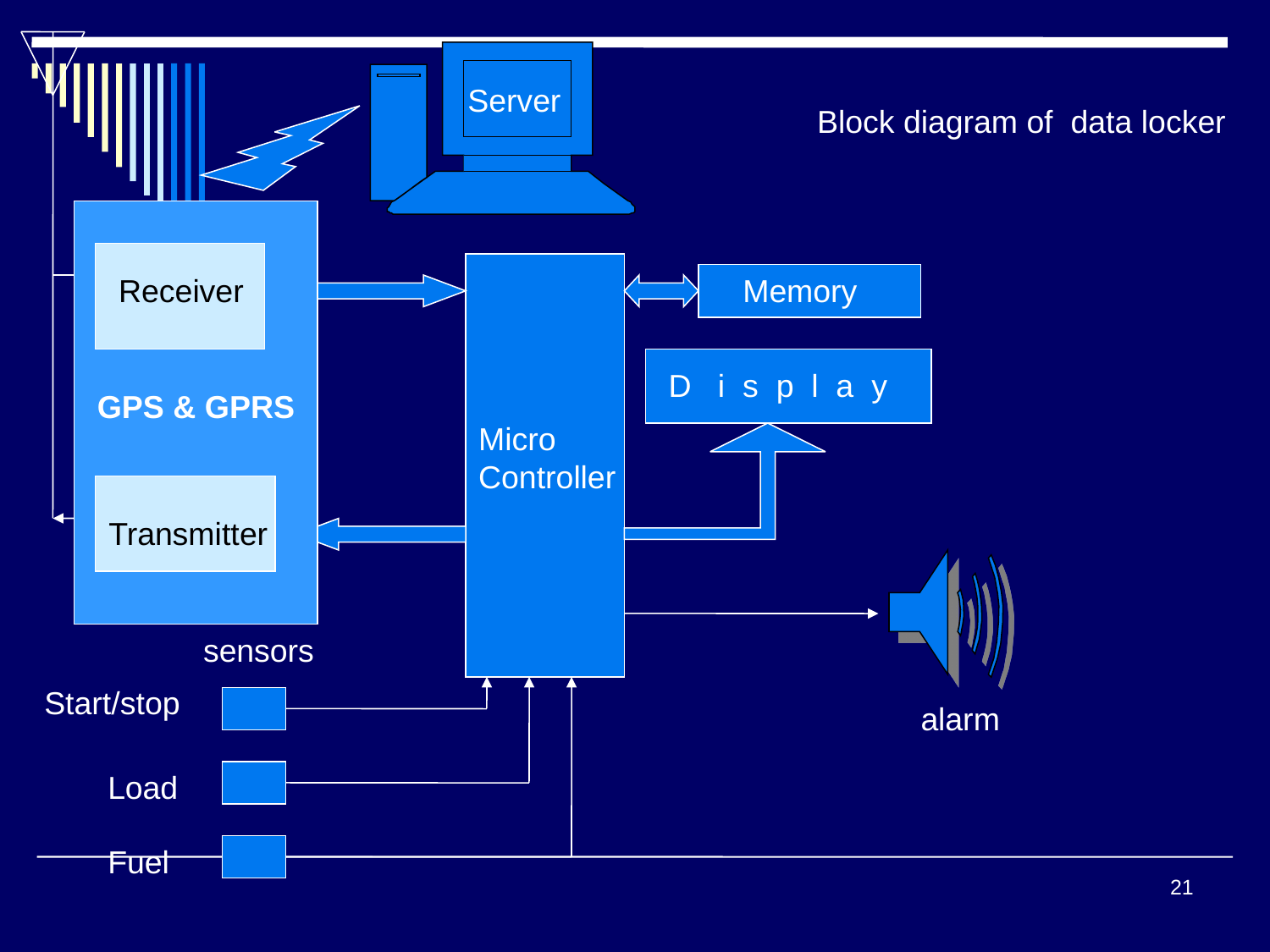

Server
Block diagram of  data locker

Receiver

Memory

D   i  s  p  l  a  y
GPS & GPRS
Micro
Controller

Transmitter

sensors
Start/stop

alarm

Load

Fuel

21